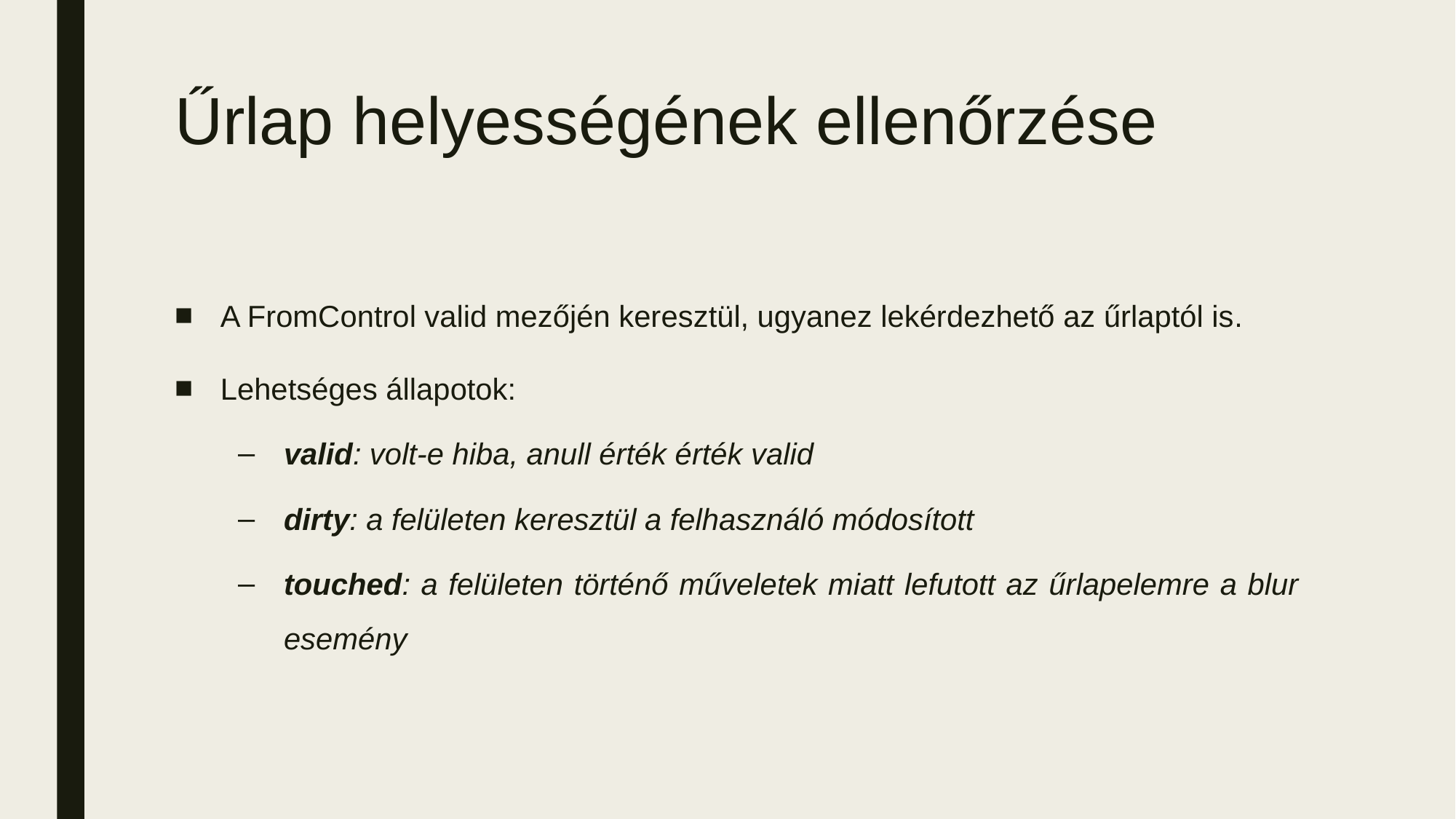

# Űrlap helyességének ellenőrzése
A FromControl valid mezőjén keresztül, ugyanez lekérdezhető az űrlaptól is.
Lehetséges állapotok:
valid: volt-e hiba, anull érték érték valid
dirty: a felületen keresztül a felhasználó módosított
touched: a felületen történő műveletek miatt lefutott az űrlapelemre a blur esemény